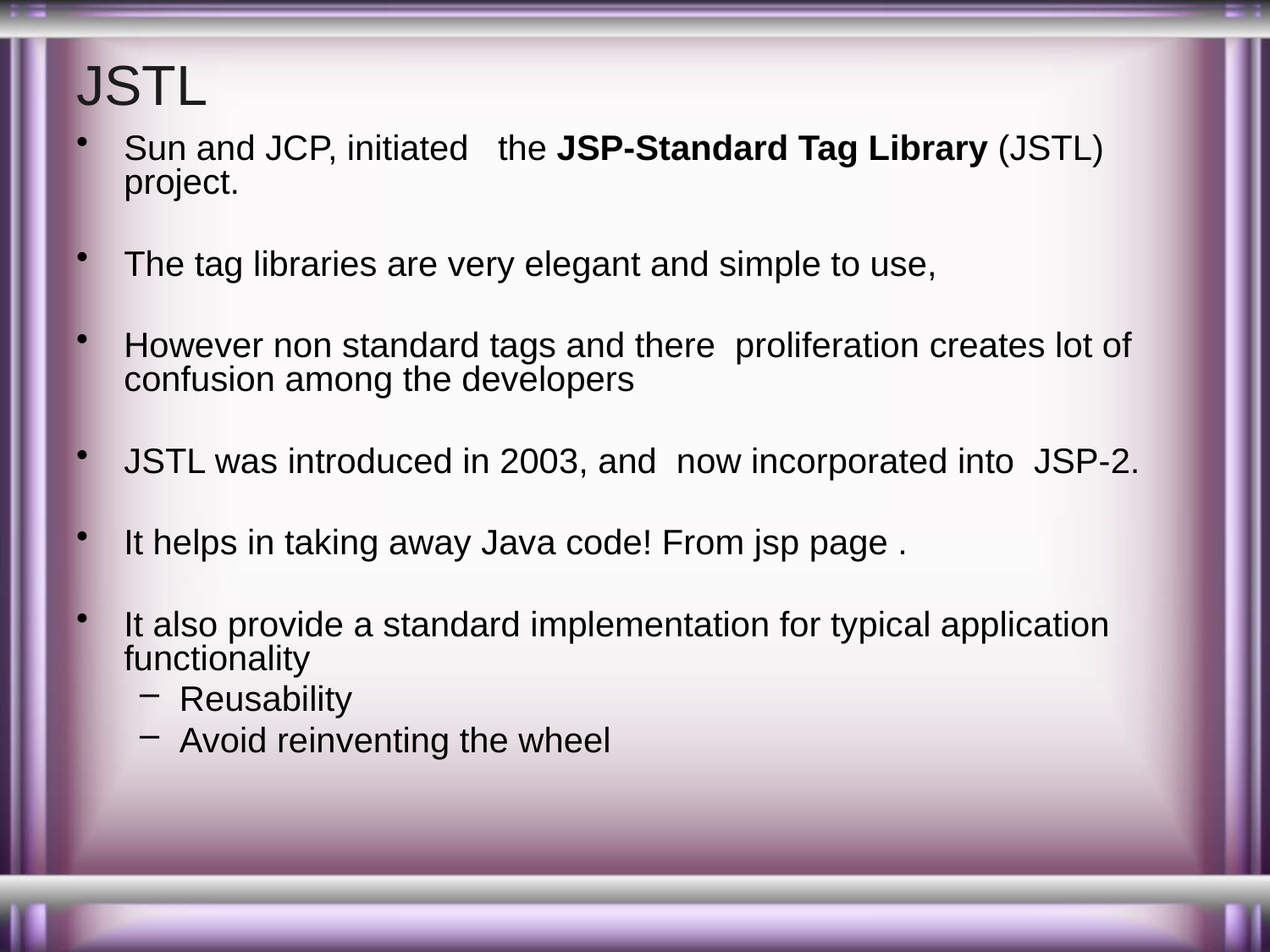

# JSTL
Sun and JCP, initiated   the JSP-Standard Tag Library (JSTL) project.

The tag libraries are very elegant and simple to use,

However non standard tags and there  proliferation creates lot of confusion among the developers

JSTL was introduced in 2003, and  now incorporated into  JSP-2.

It helps in taking away Java code! From jsp page .

It also provide a standard implementation for typical application functionality
Reusability
Avoid reinventing the wheel